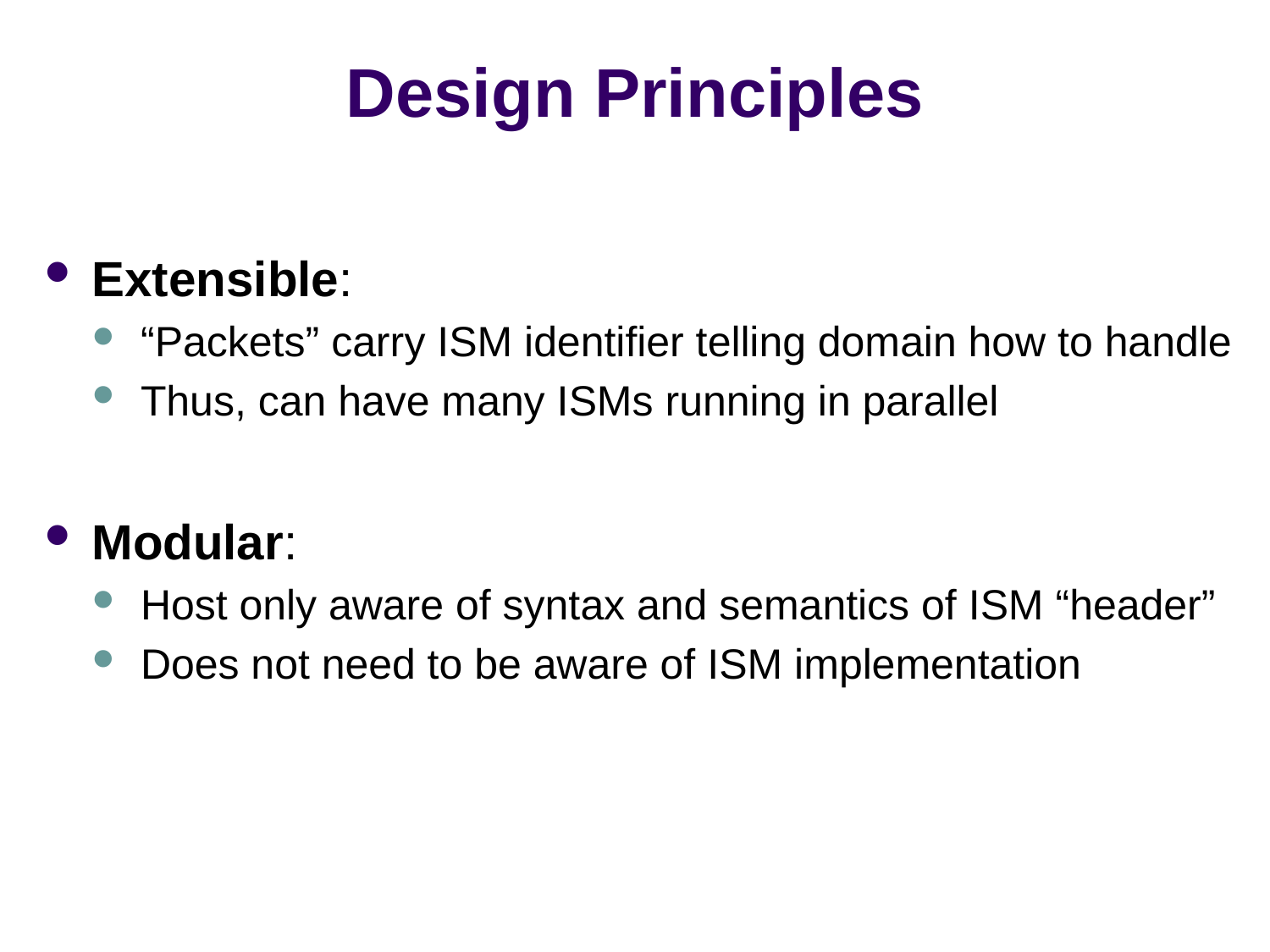

# Design Principles

Extensible:
“Packets” carry ISM identifier telling domain how to handle
Thus, can have many ISMs running in parallel

Modular:
Host only aware of syntax and semantics of ISM “header”
Does not need to be aware of ISM implementation